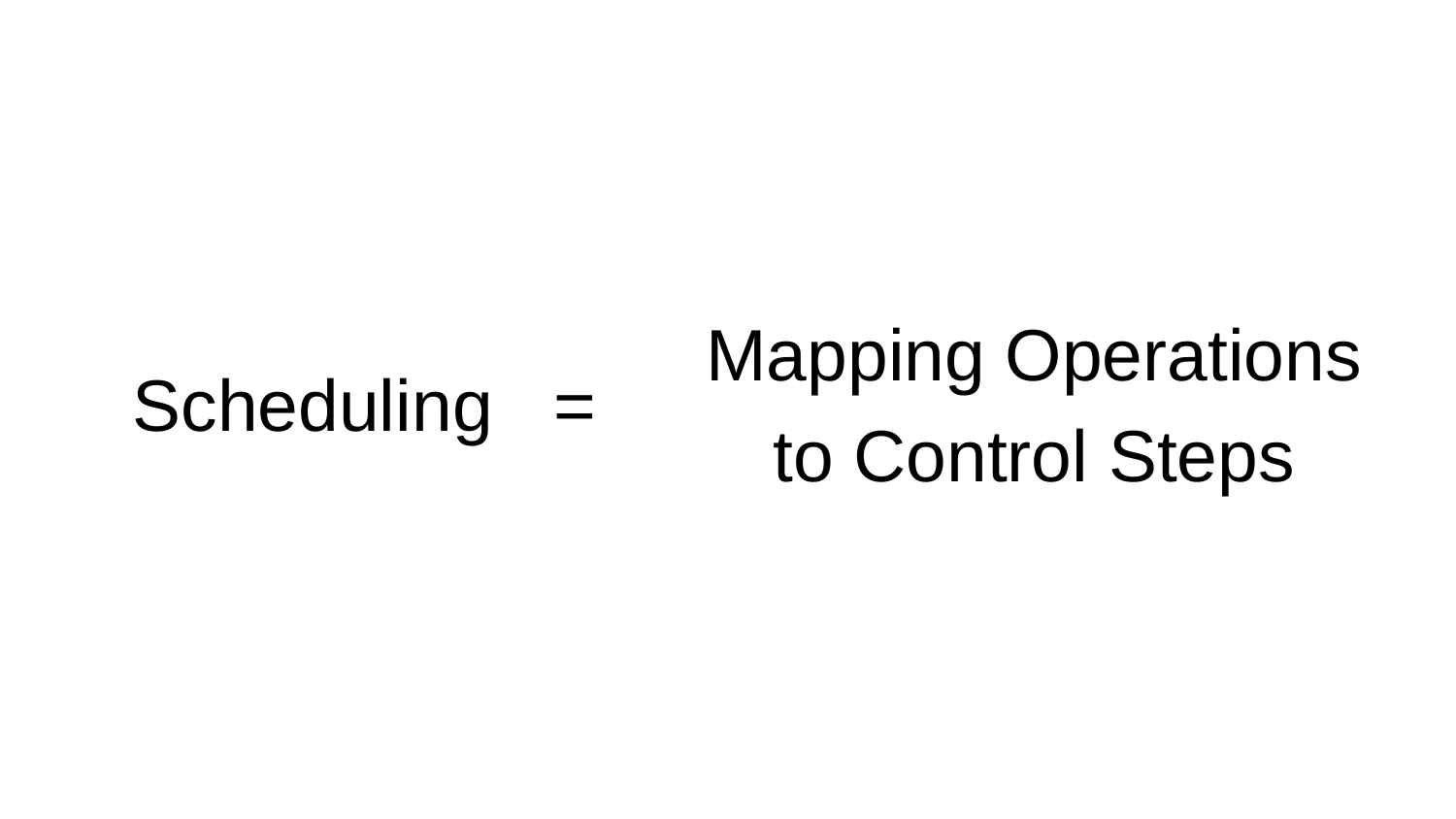

# Scheduling   =
Mapping Operations to Control Steps